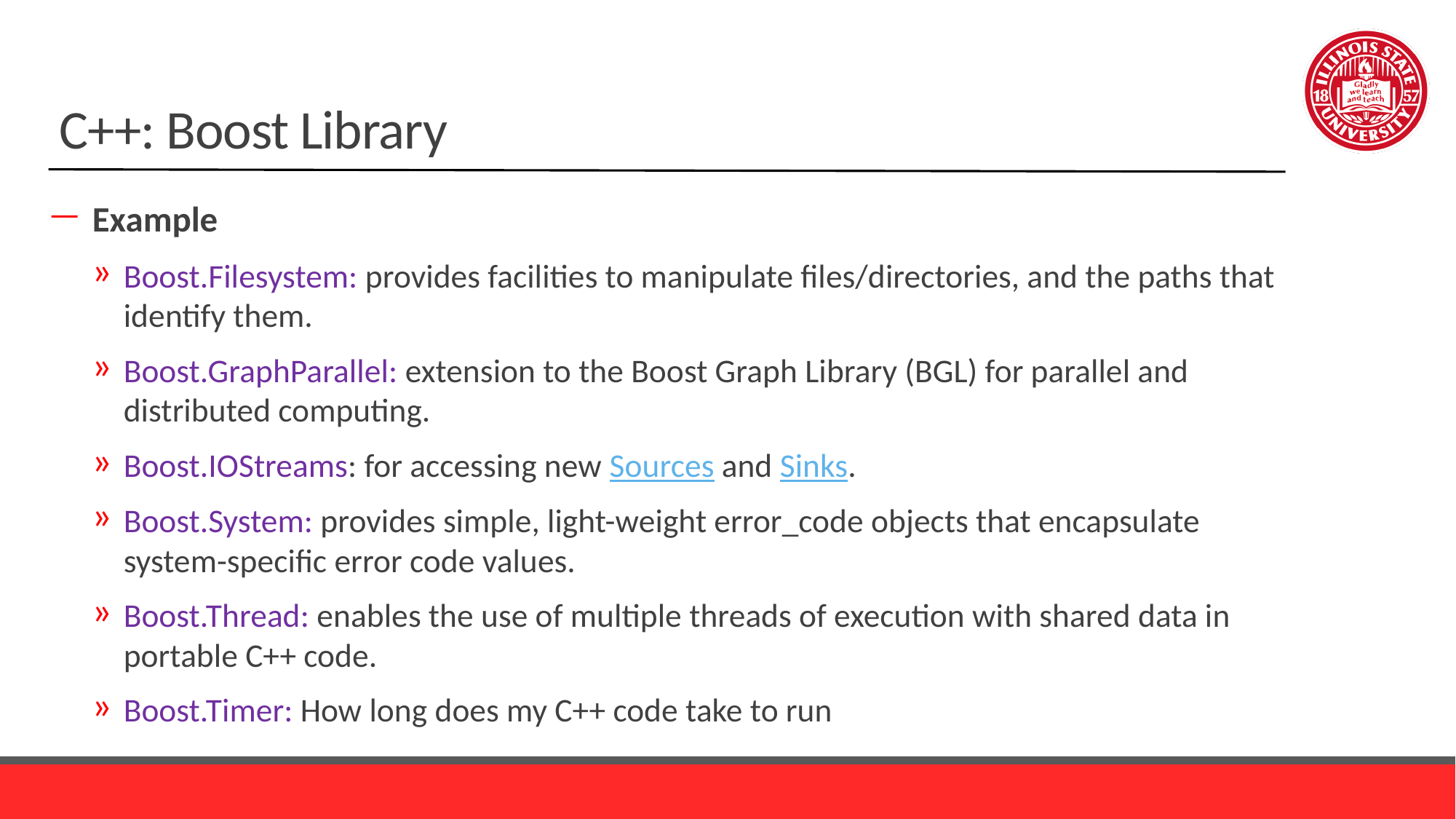

# C++: Boost Library
Example
Boost.Filesystem: provides facilities to manipulate files/directories, and the paths that identify them.
Boost.GraphParallel: extension to the Boost Graph Library (BGL) for parallel and distributed computing.
Boost.IOStreams: for accessing new Sources and Sinks.
Boost.System: provides simple, light-weight error_code objects that encapsulate system-specific error code values.
Boost.Thread: enables the use of multiple threads of execution with shared data in portable C++ code.
Boost.Timer: How long does my C++ code take to run